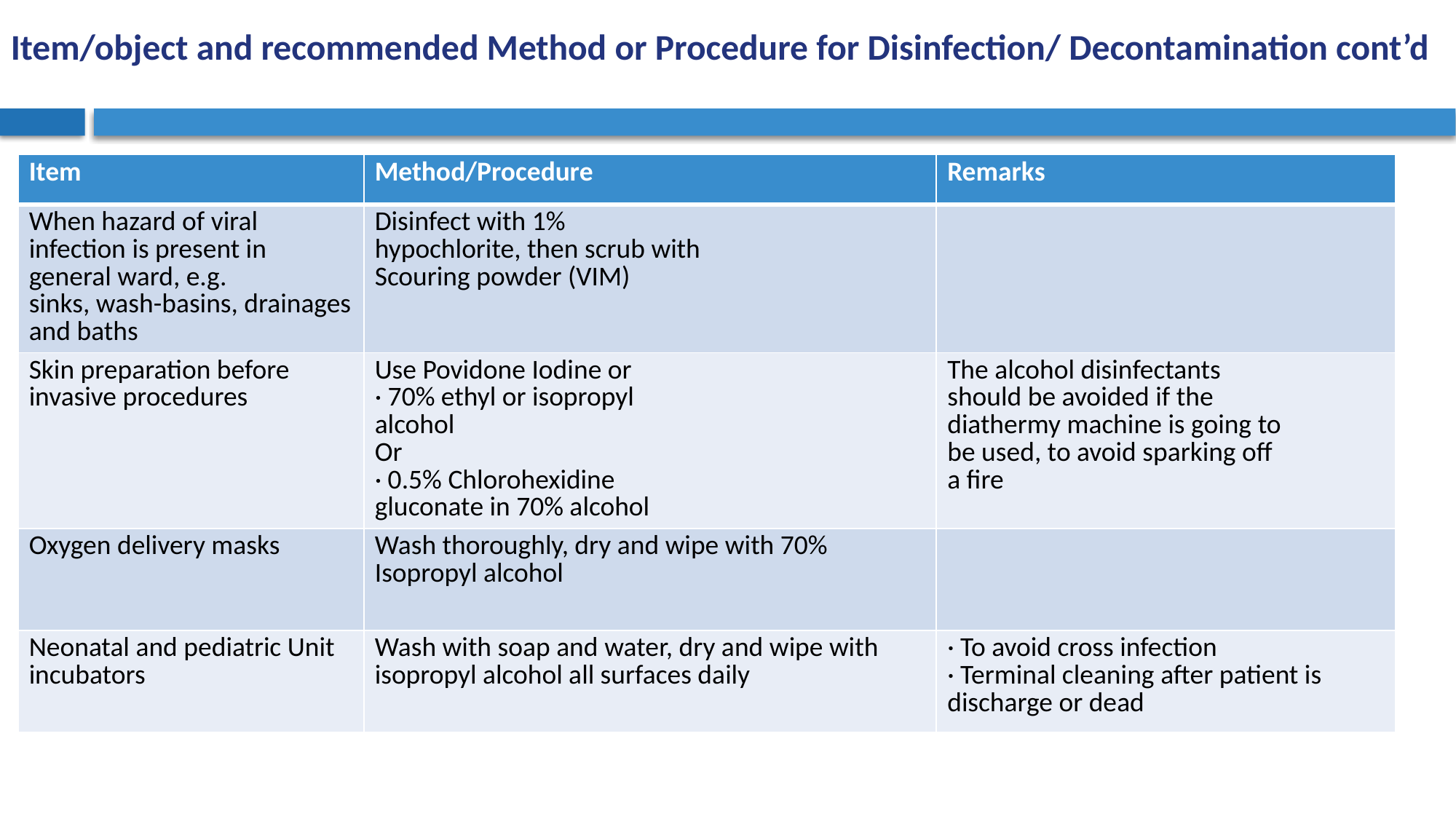

# Item/object and recommended Method or Procedure for Disinfection/ Decontamination cont’d
| Item | Method/Procedure | Remarks |
| --- | --- | --- |
| When hazard of viral infection is present in general ward, e.g. sinks, wash-basins, drainages and baths | Disinfect with 1% hypochlorite, then scrub with Scouring powder (VIM) |  |
| Skin preparation before invasive procedures | Use Povidone Iodine or · 70% ethyl or isopropyl alcohol Or · 0.5% Chlorohexidine gluconate in 70% alcohol | The alcohol disinfectants should be avoided if the diathermy machine is going to be used, to avoid sparking off a fire |
| Oxygen delivery masks | Wash thoroughly, dry and wipe with 70% Isopropyl alcohol |  |
| Neonatal and pediatric Unit incubators | Wash with soap and water, dry and wipe with isopropyl alcohol all surfaces daily | · To avoid cross infection · Terminal cleaning after patient is discharge or dead |